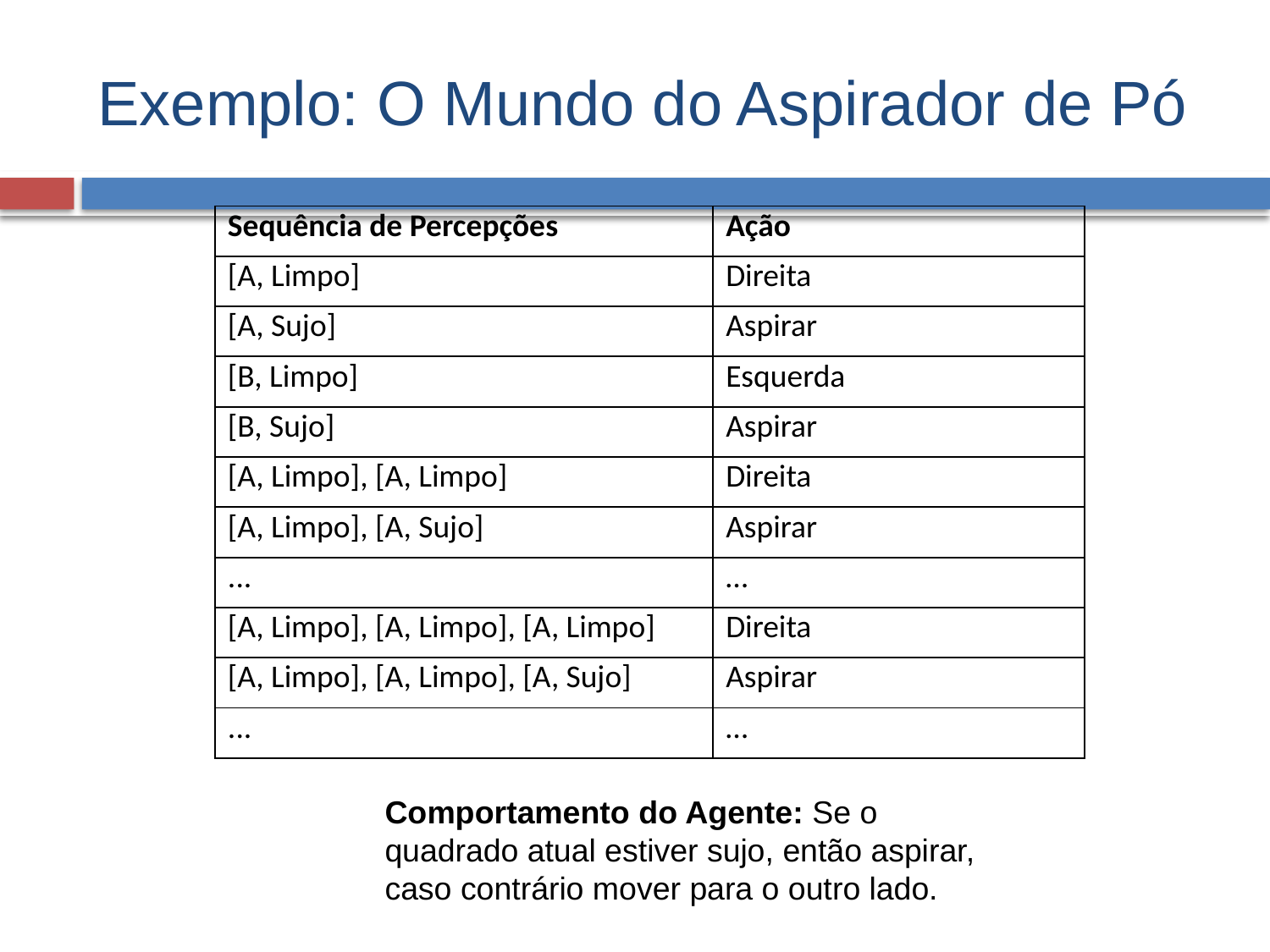

# Exemplo: O Mundo do Aspirador de Pó
| Sequência de Percepções | Ação |
| --- | --- |
| [A, Limpo] | Direita |
| [A, Sujo] | Aspirar |
| [B, Limpo] | Esquerda |
| [B, Sujo] | Aspirar |
| [A, Limpo], [A, Limpo] | Direita |
| [A, Limpo], [A, Sujo] | Aspirar |
| ... | … |
| [A, Limpo], [A, Limpo], [A, Limpo] | Direita |
| [A, Limpo], [A, Limpo], [A, Sujo] | Aspirar |
| ... | … |
Comportamento do Agente: Se o quadrado atual estiver sujo, então aspirar, caso contrário mover para o outro lado.